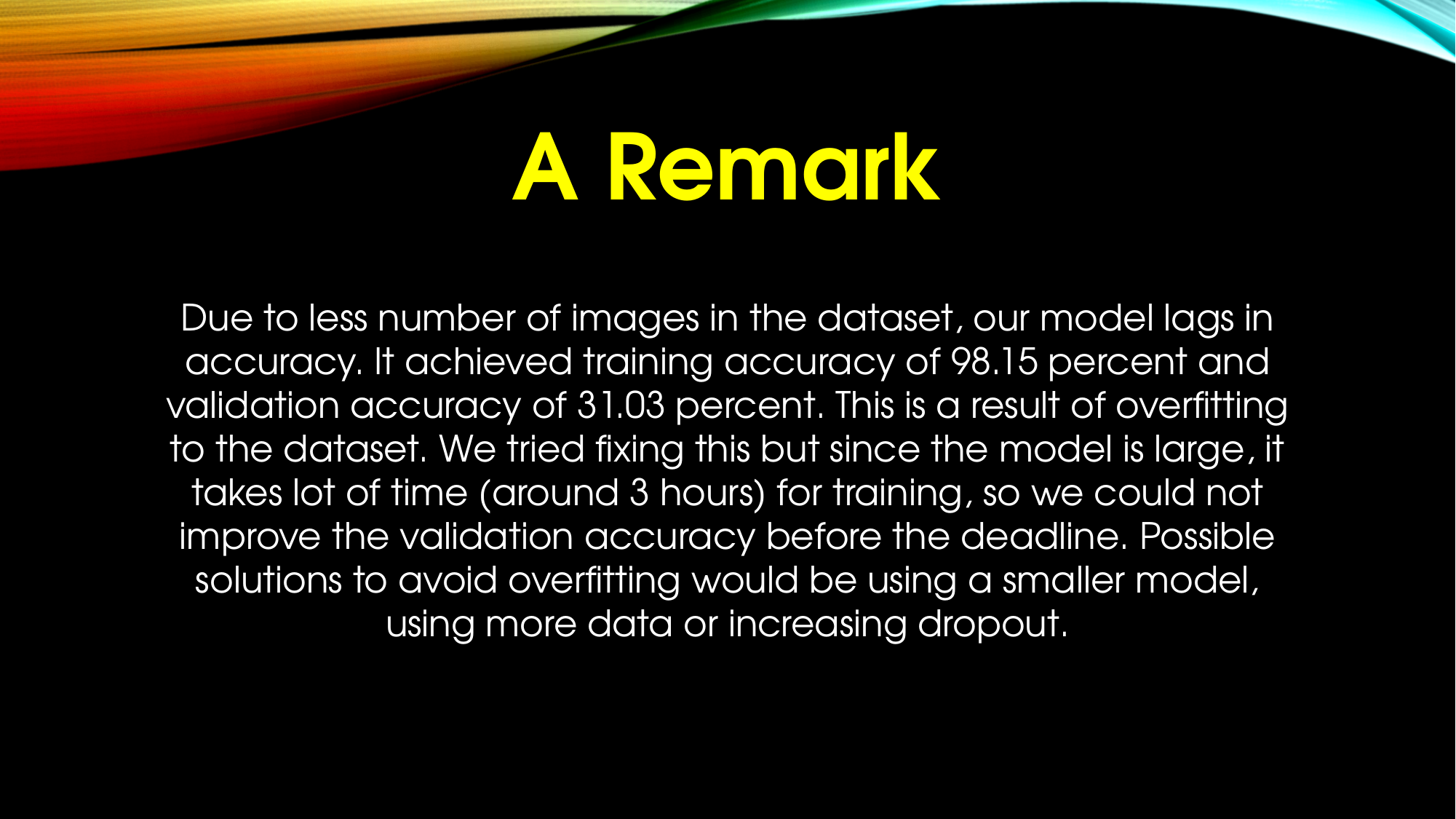

A Remark
Due to less number of images in the dataset, our model lags in accuracy. It achieved training accuracy of 98.15 percent and validation accuracy of 31.03 percent. This is a result of overfitting to the dataset. We tried fixing this but since the model is large, it takes lot of time (around 3 hours) for training, so we could not improve the validation accuracy before the deadline. Possible solutions to avoid overfitting would be using a smaller model, using more data or increasing dropout.